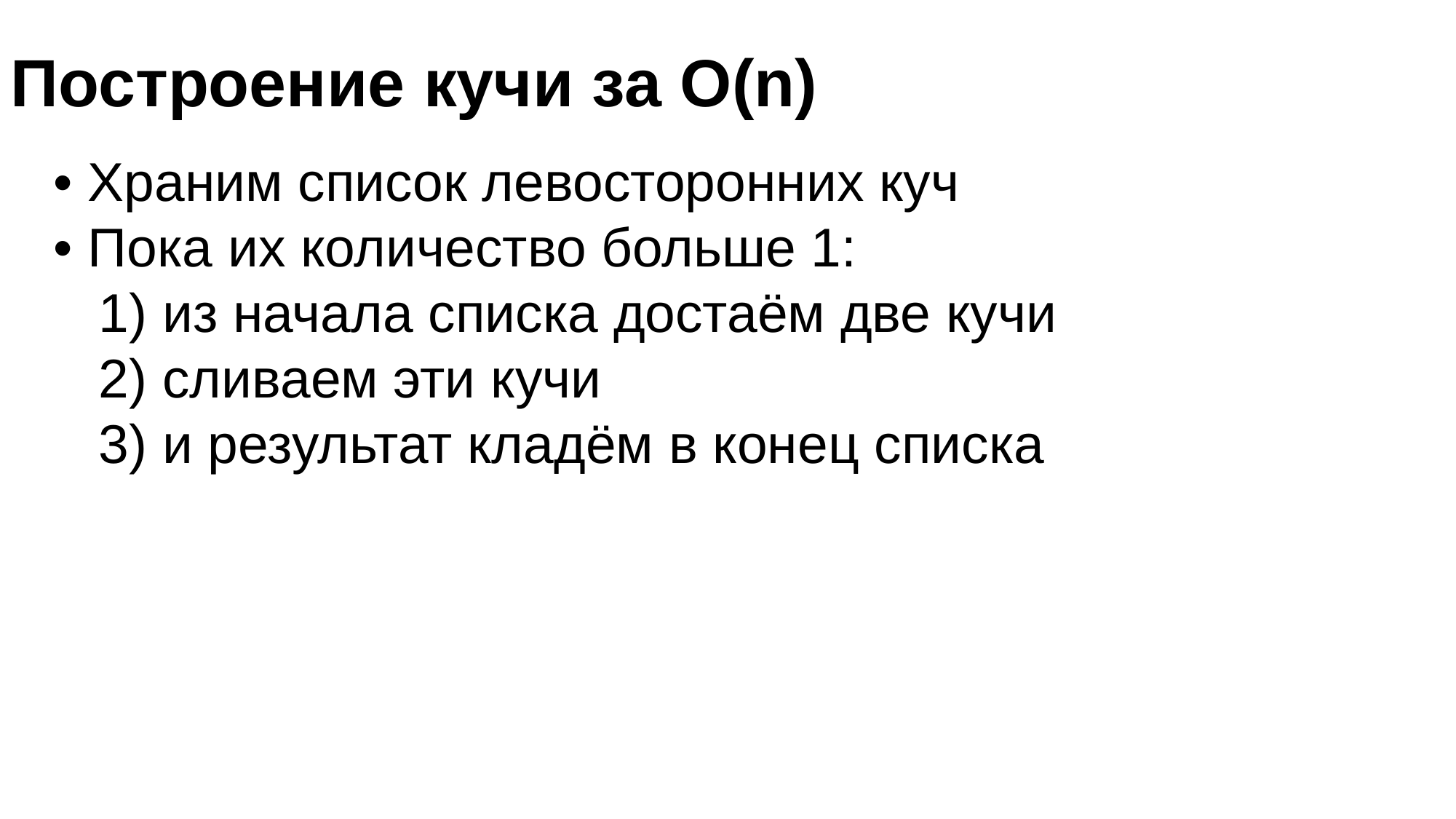

Построение кучи за O(n)
• Храним список левосторонних куч
• Пока их количество больше 1:
   1) из начала списка достаём две кучи
   2) сливаем эти кучи
   3) и результат кладём в конец списка